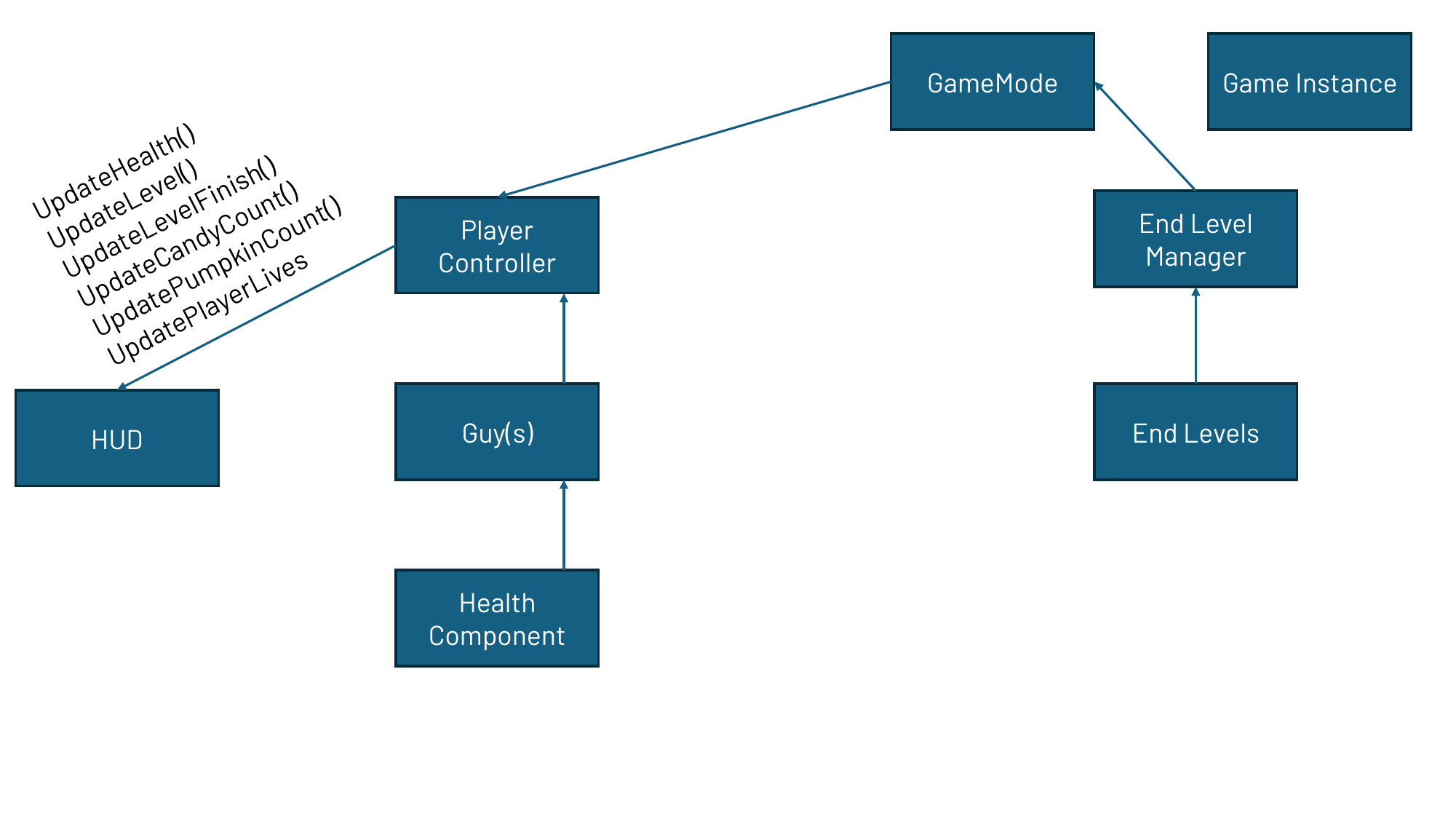

GameMode
Game Instance
UpdateHealth()
UpdateLevel()
UpdateLevelFinish()
UpdateCandyCount()
UpdatePumpkinCount()
UpdatePlayerLives
End Level Manager
Player Controller
Guy(s)
End Levels
HUD
Health Component